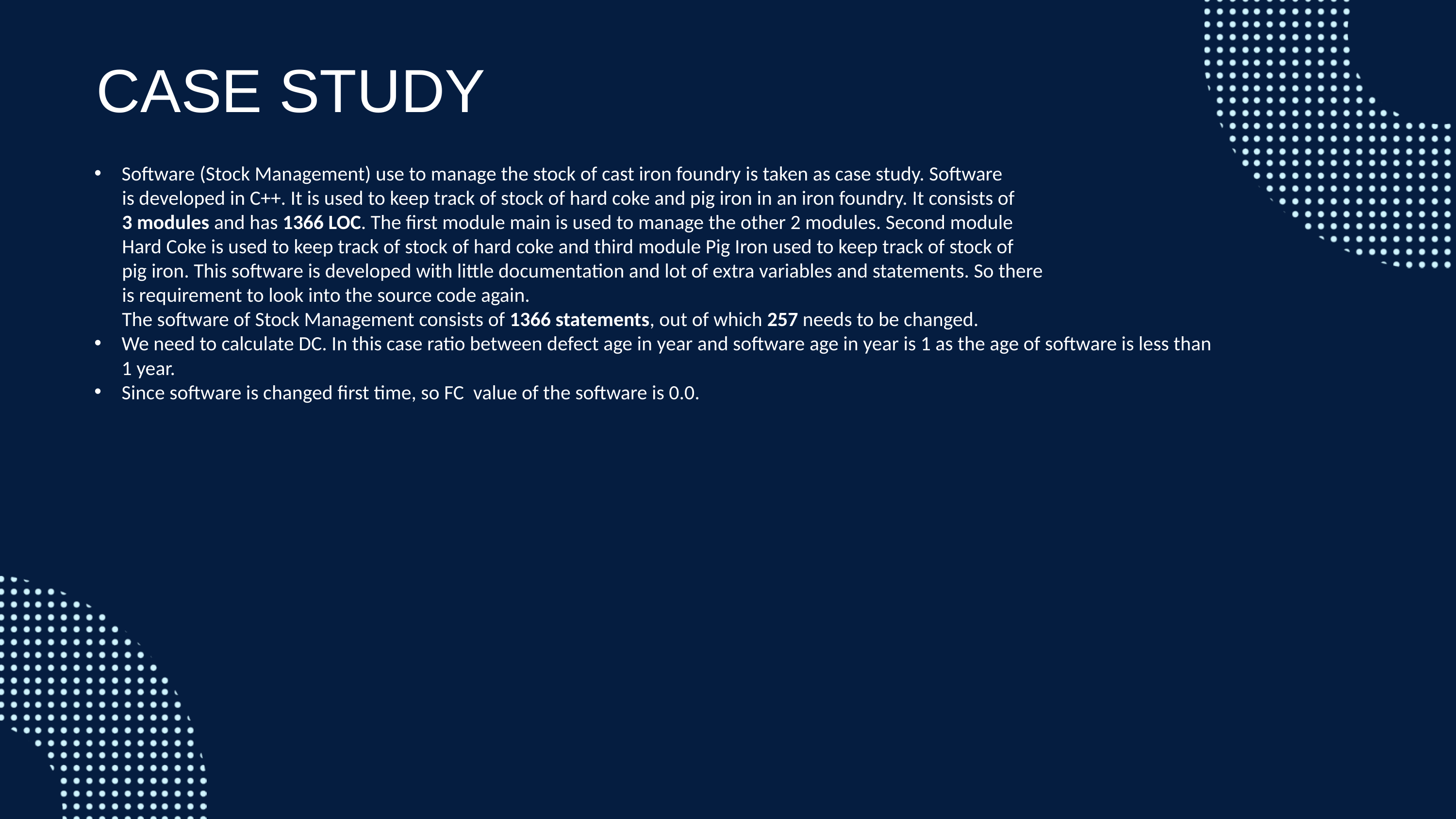

CASE STUDY
Software (Stock Management) use to manage the stock of cast iron foundry is taken as case study. Software
      is developed in C++. It is used to keep track of stock of hard coke and pig iron in an iron foundry. It consists of
      3 modules and has 1366 LOC. The first module main is used to manage the other 2 modules. Second module
      Hard Coke is used to keep track of stock of hard coke and third module Pig Iron used to keep track of stock of
      pig iron. This software is developed with little documentation and lot of extra variables and statements. So there
      is requirement to look into the source code again.
      The software of Stock Management consists of 1366 statements, out of which 257 needs to be changed.
We need to calculate DC. In this case ratio between defect age in year and software age in year is 1 as the age of software is less than 1 year.
Since software is changed first time, so FC  value of the software is 0.0.